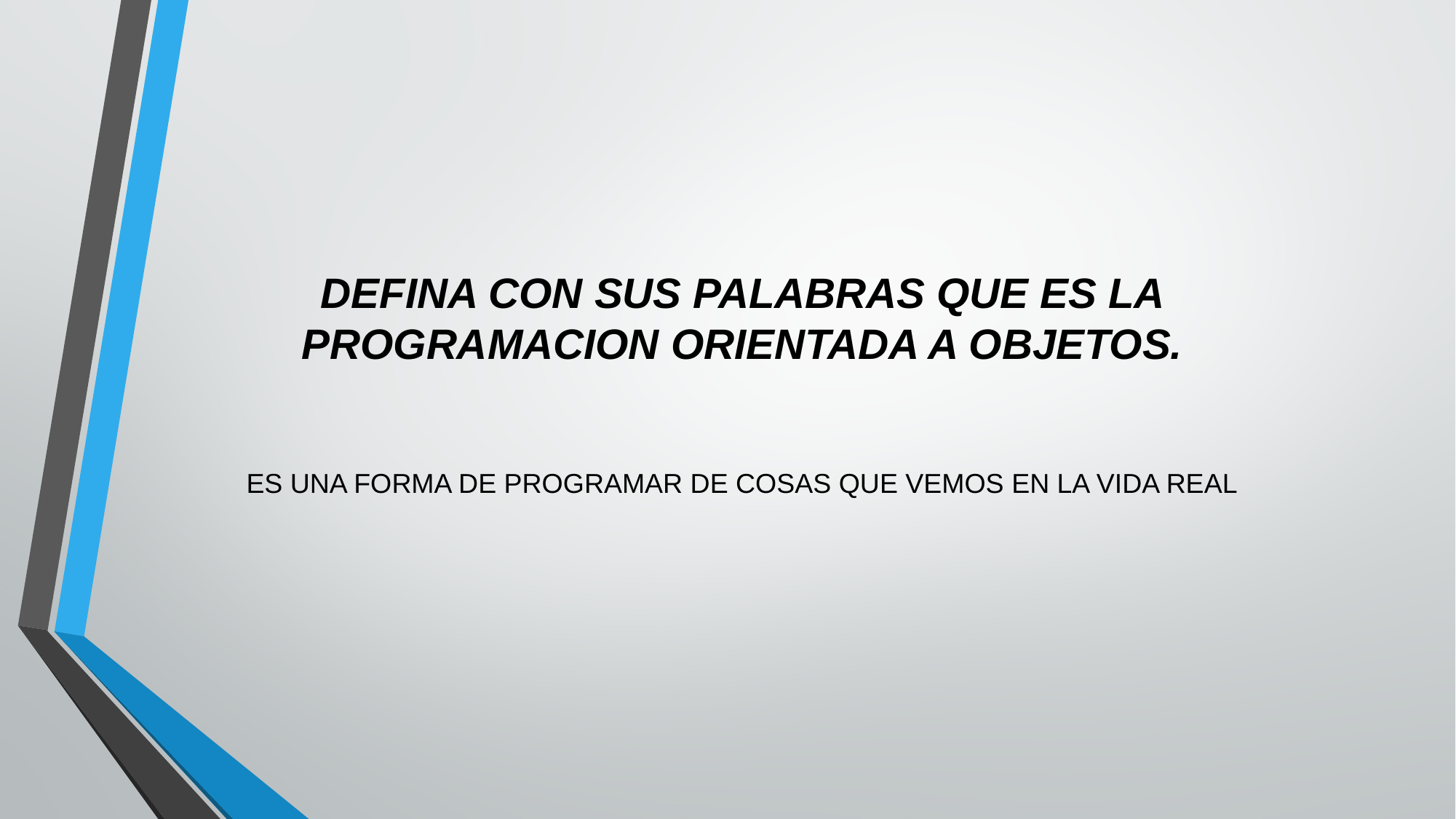

# DEFINA CON SUS PALABRAS QUE ES LA PROGRAMACION ORIENTADA A OBJETOS.
ES UNA FORMA DE PROGRAMAR DE COSAS QUE VEMOS EN LA VIDA REAL